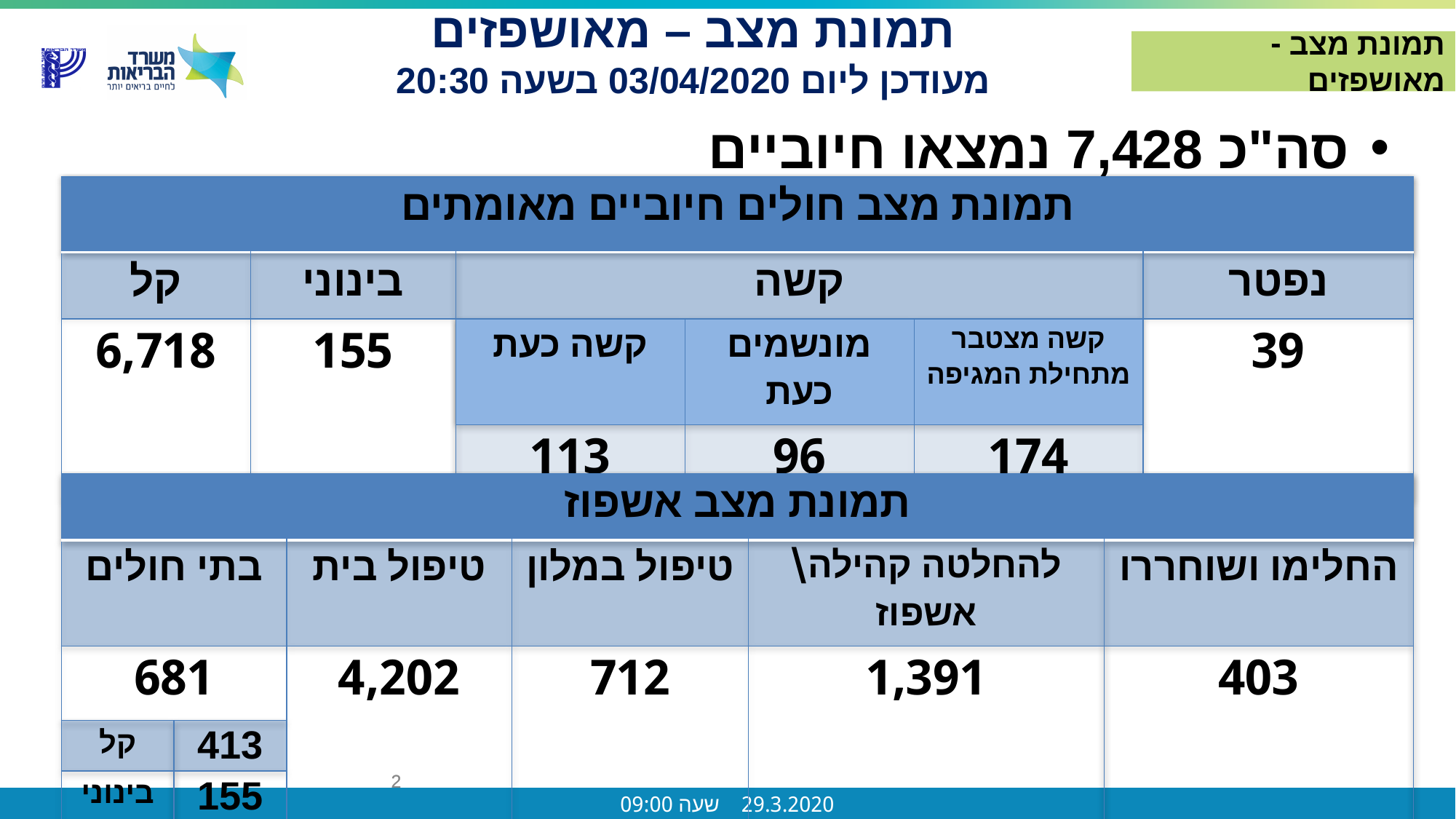

תמונת מצב – מאושפזים
מעודכן ליום 03/04/2020 בשעה 20:30
תמונת מצב - מאושפזים
סה"כ 7,428 נמצאו חיוביים

| תמונת מצב חולים חיוביים מאומתים |  |  |  |  |  |
| --- | --- | --- | --- | --- | --- |
| קל | בינוני | קשה |  |  | נפטר |
| 6,718 | 155 | קשה כעת | מונשמים כעת | קשה מצטבר מתחילת המגיפה | 39 |
|  |  | 113 | 96 | 174 |  |
| תמונת מצב אשפוז |  |  |  |  |  |
| --- | --- | --- | --- | --- | --- |
| בתי חולים |  | טיפול בית | טיפול במלון | להחלטה קהילה\אשפוז | החלימו ושוחררו |
| 681 |  | 4,202 | 712 | 1,391 | 403 |
| קל | 413 |  |  |  |  |
| בינוני | 155 |  |  |  |  |
| קשה | 113 |  |  |  |  |
2
2